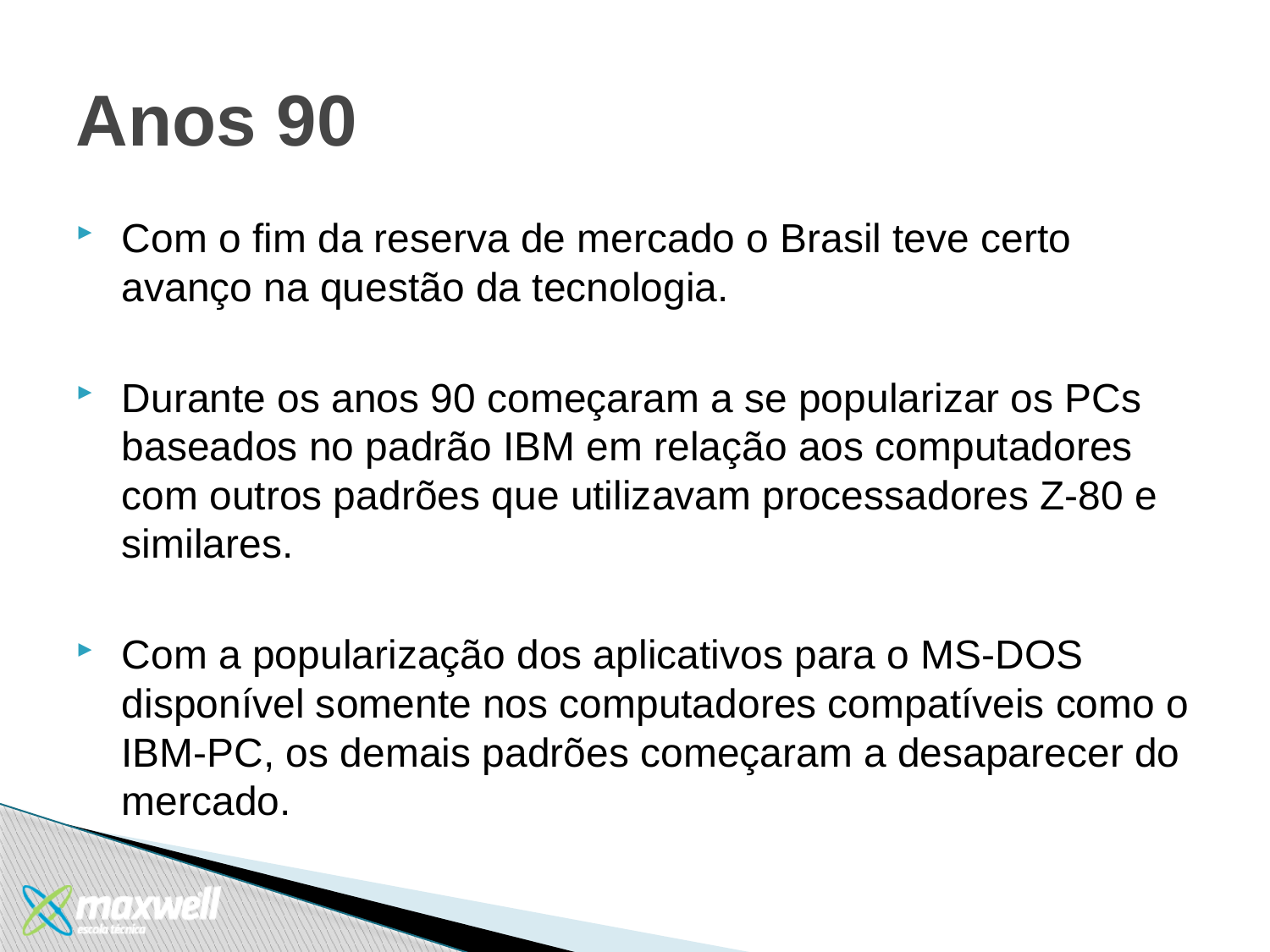

# Anos 90
Com o fim da reserva de mercado o Brasil teve certo avanço na questão da tecnologia.

Durante os anos 90 começaram a se popularizar os PCs baseados no padrão IBM em relação aos computadores com outros padrões que utilizavam processadores Z-80 e similares.

Com a popularização dos aplicativos para o MS-DOS disponível somente nos computadores compatíveis como o IBM-PC, os demais padrões começaram a desaparecer do mercado.